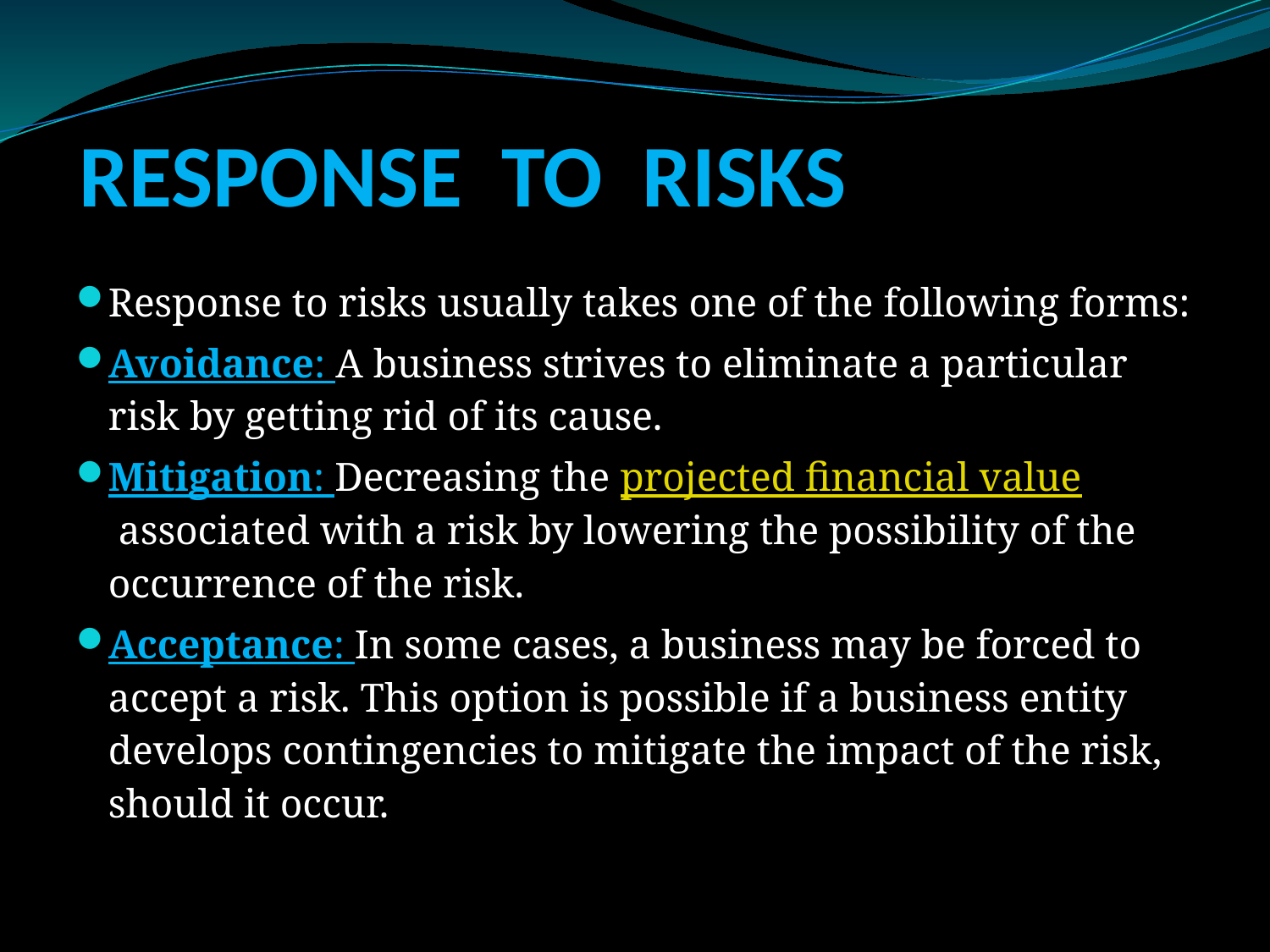

# RESPONSE  TO  RISKS
Response to risks usually takes one of the following forms:
Avoidance: A business strives to eliminate a particular risk by getting rid of its cause.
Mitigation: Decreasing the projected financial value associated with a risk by lowering the possibility of the occurrence of the risk.
Acceptance: In some cases, a business may be forced to accept a risk. This option is possible if a business entity develops contingencies to mitigate the impact of the risk, should it occur.